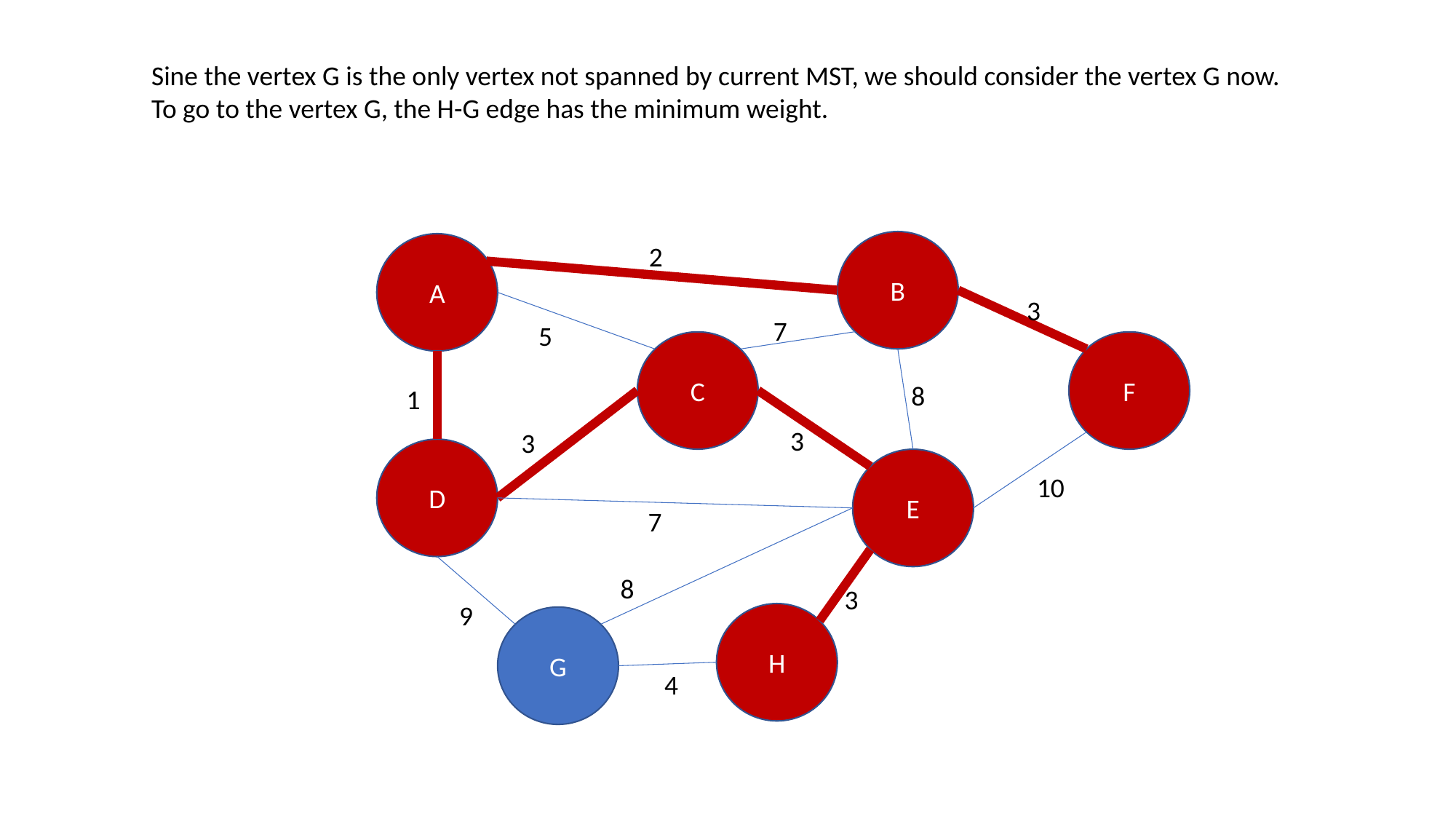

Sine the vertex G is the only vertex not spanned by current MST, we should consider the vertex G now. To go to the vertex G, the H-G edge has the minimum weight.
B
A
2
3
7
5
C
F
8
1
3
3
D
E
10
7
8
3
9
H
G
4